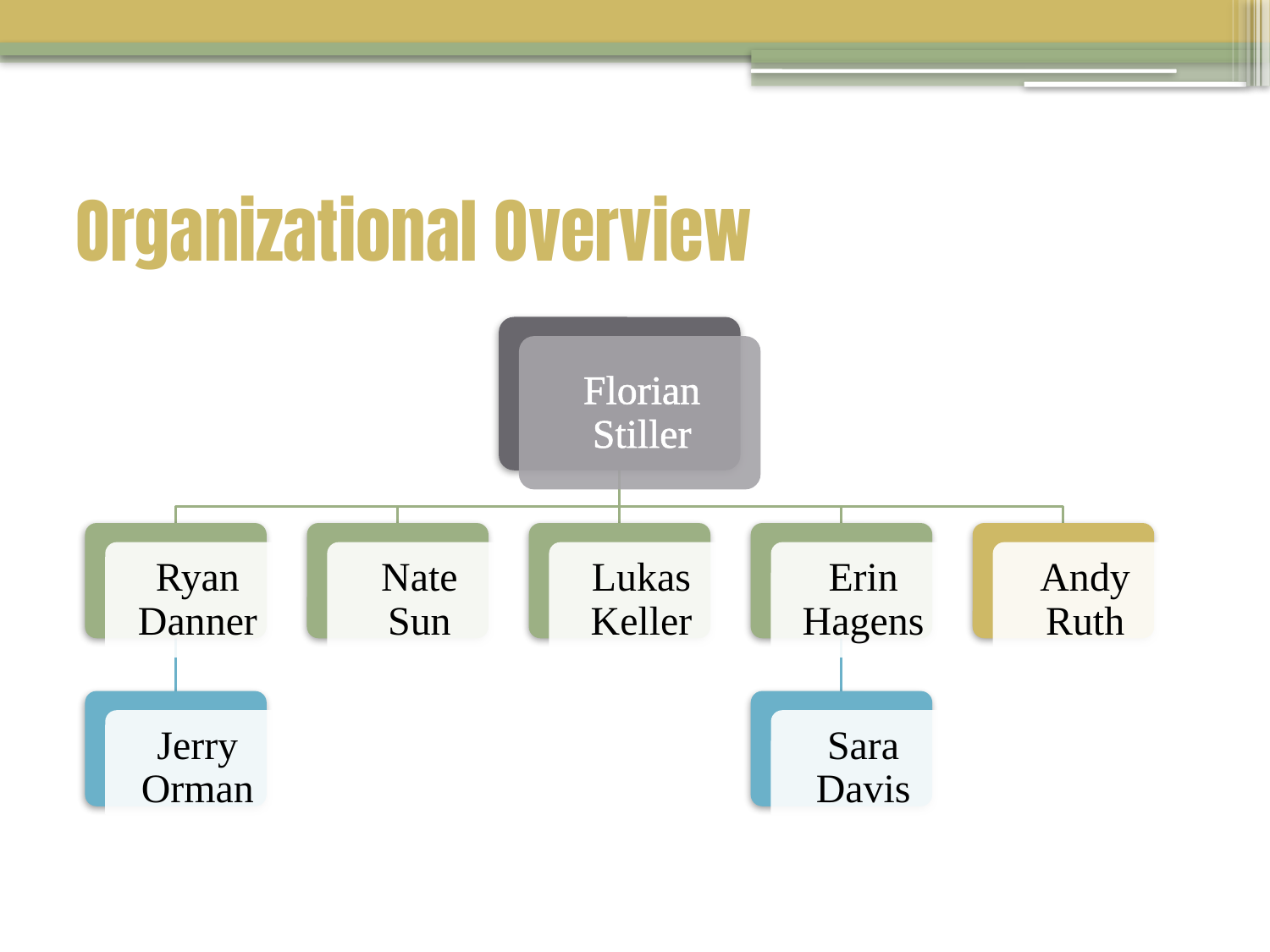

# Organizational Overview
Florian Stiller
Ryan Danner
Jerry Orman
Nate Sun
Lukas Keller
Erin Hagens
Sara Davis
Andy Ruth